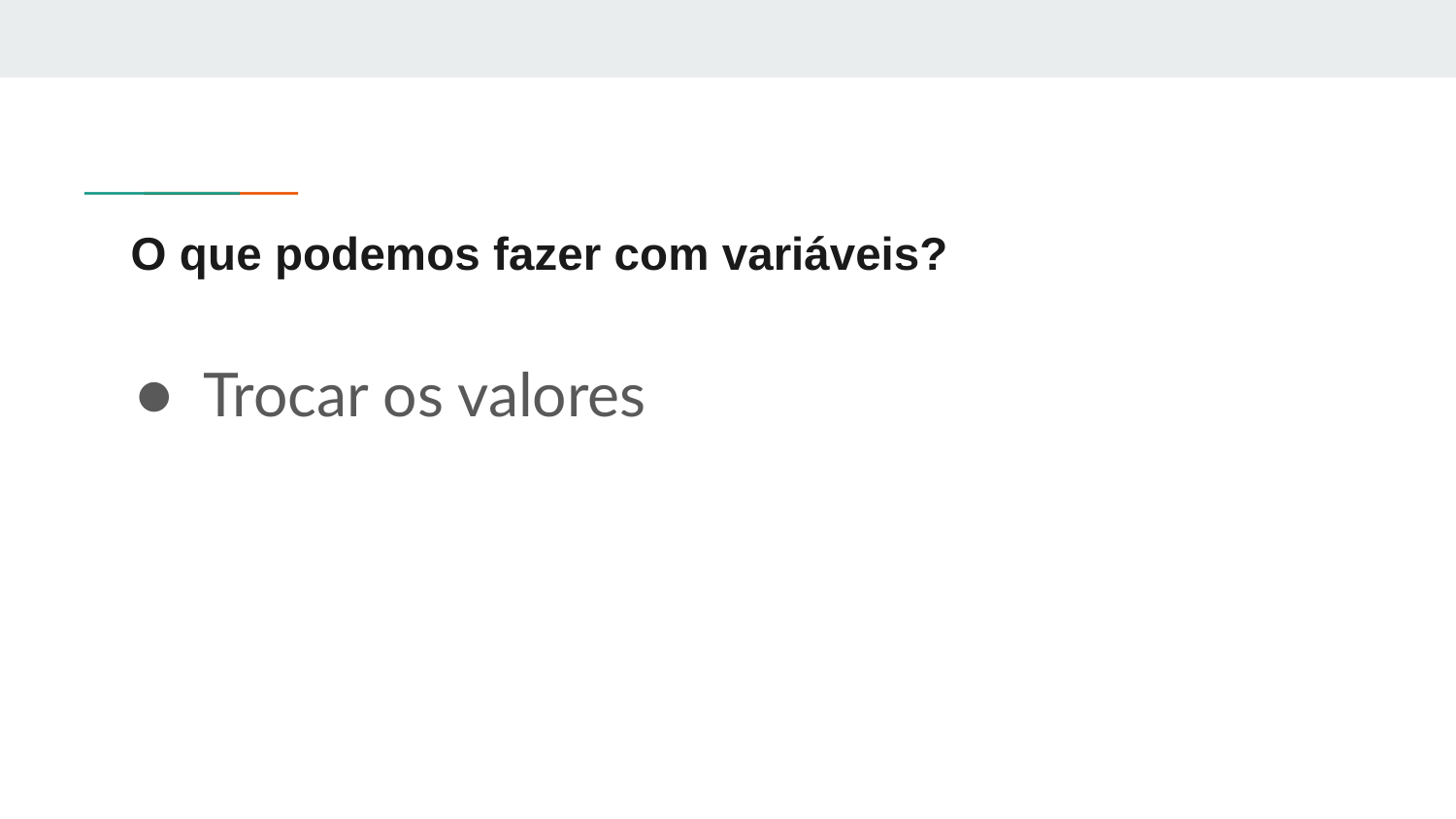

# O que podemos fazer com variáveis?
Trocar os valores